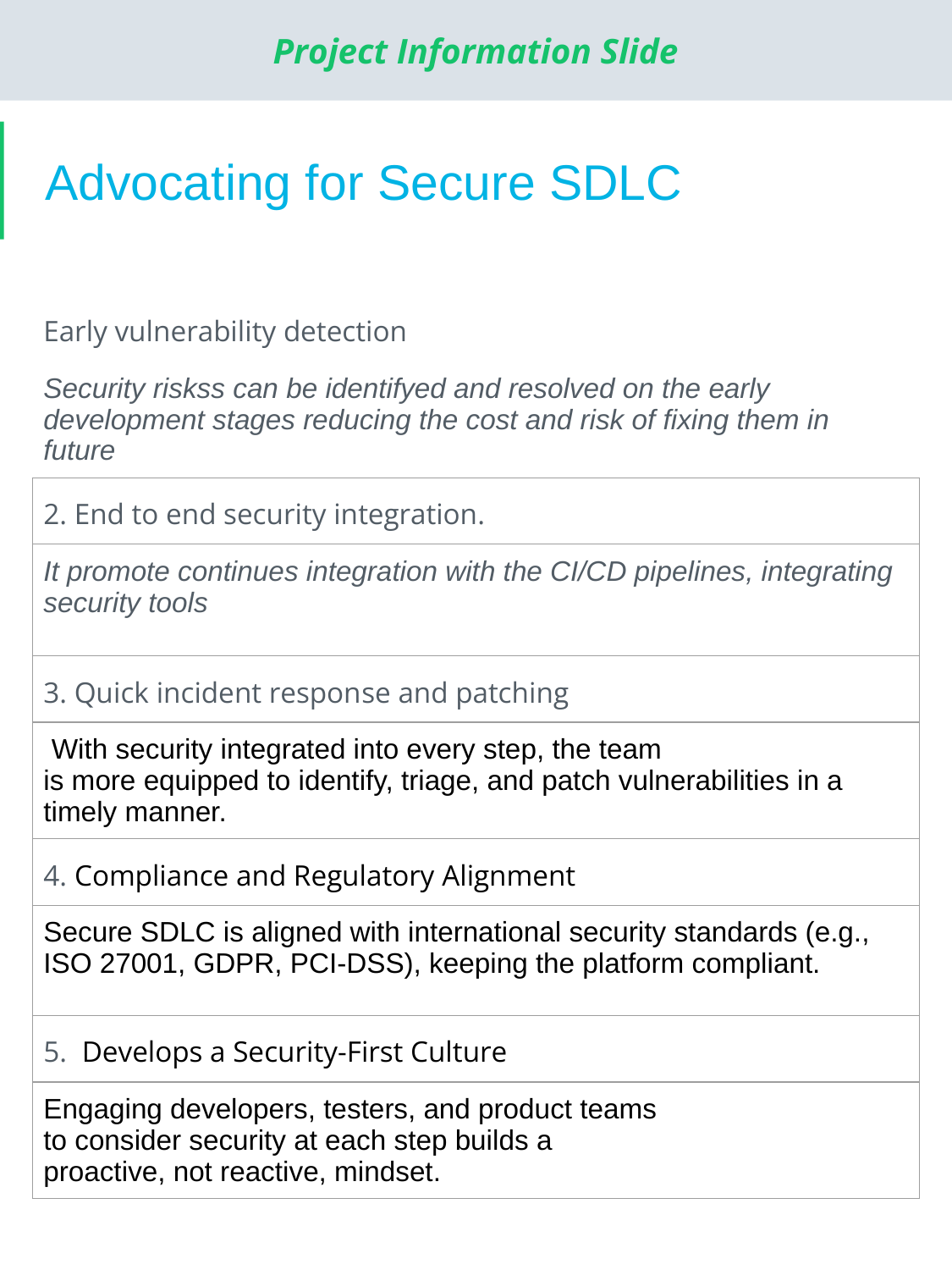

# Advocating for Secure SDLC
| Early vulnerability detection |
| --- |
| Security riskss can be identifyed and resolved on the early development stages reducing the cost and risk of fixing them in future |
| 2. End to end security integration. |
| It promote continues integration with the CI/CD pipelines, integrating security tools |
| 3. Quick incident response and patching |
| With security integrated into every step, the team is more equipped to identify, triage, and patch vulnerabilities in a timely manner. |
| 4. Compliance and Regulatory Alignment |
| Secure SDLC is aligned with international security standards (e.g., ISO 27001, GDPR, PCI-DSS), keeping the platform compliant. |
| 5.  Develops a Security-First Culture |
| Engaging developers, testers, and product teams to consider security at each step builds a proactive, not reactive, mindset. |